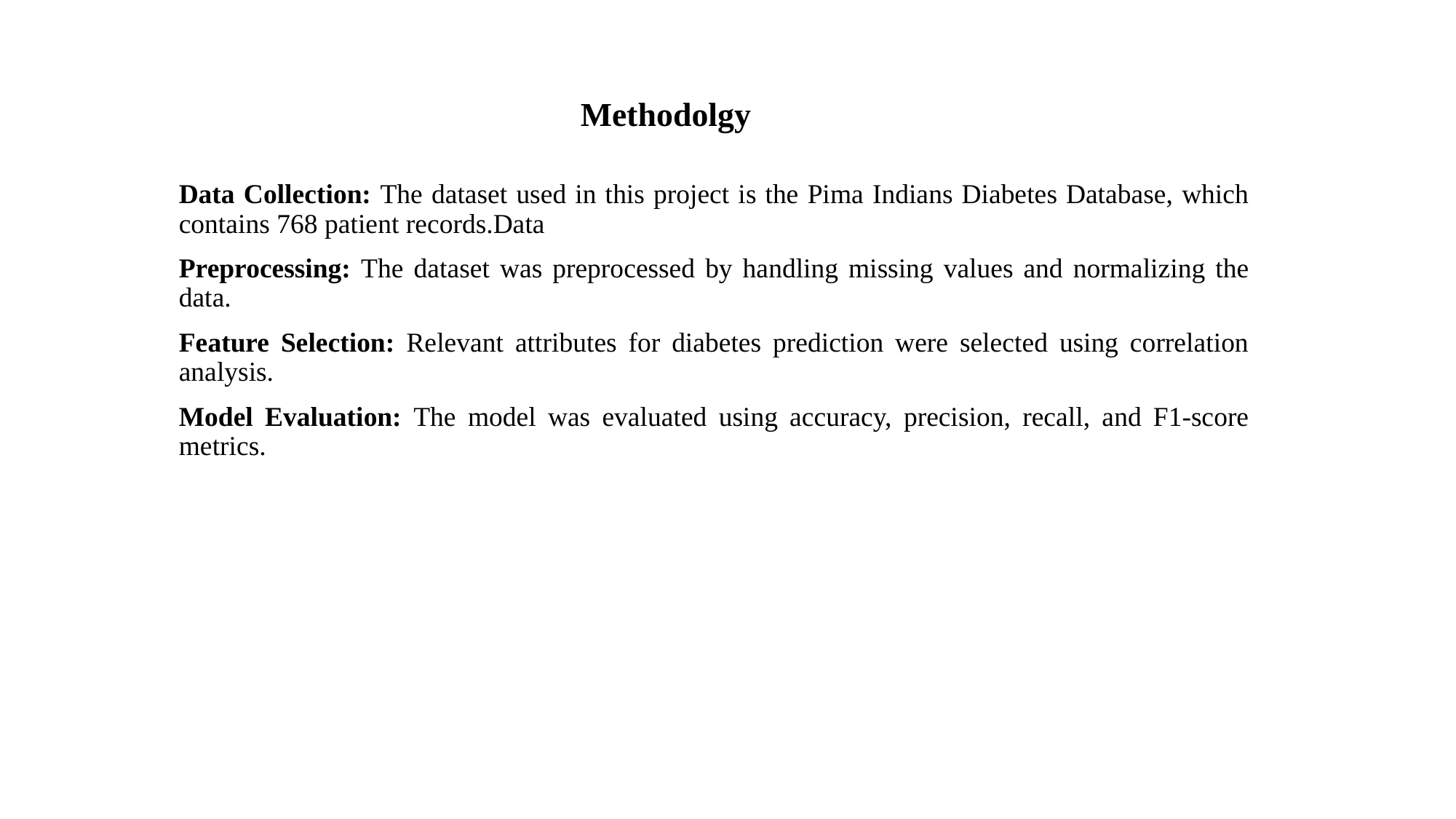

Methodolgy
Data Collection: The dataset used in this project is the Pima Indians Diabetes Database, which contains 768 patient records.Data
Preprocessing: The dataset was preprocessed by handling missing values and normalizing the data.
Feature Selection: Relevant attributes for diabetes prediction were selected using correlation analysis.
Model Evaluation: The model was evaluated using accuracy, precision, recall, and F1-score metrics.